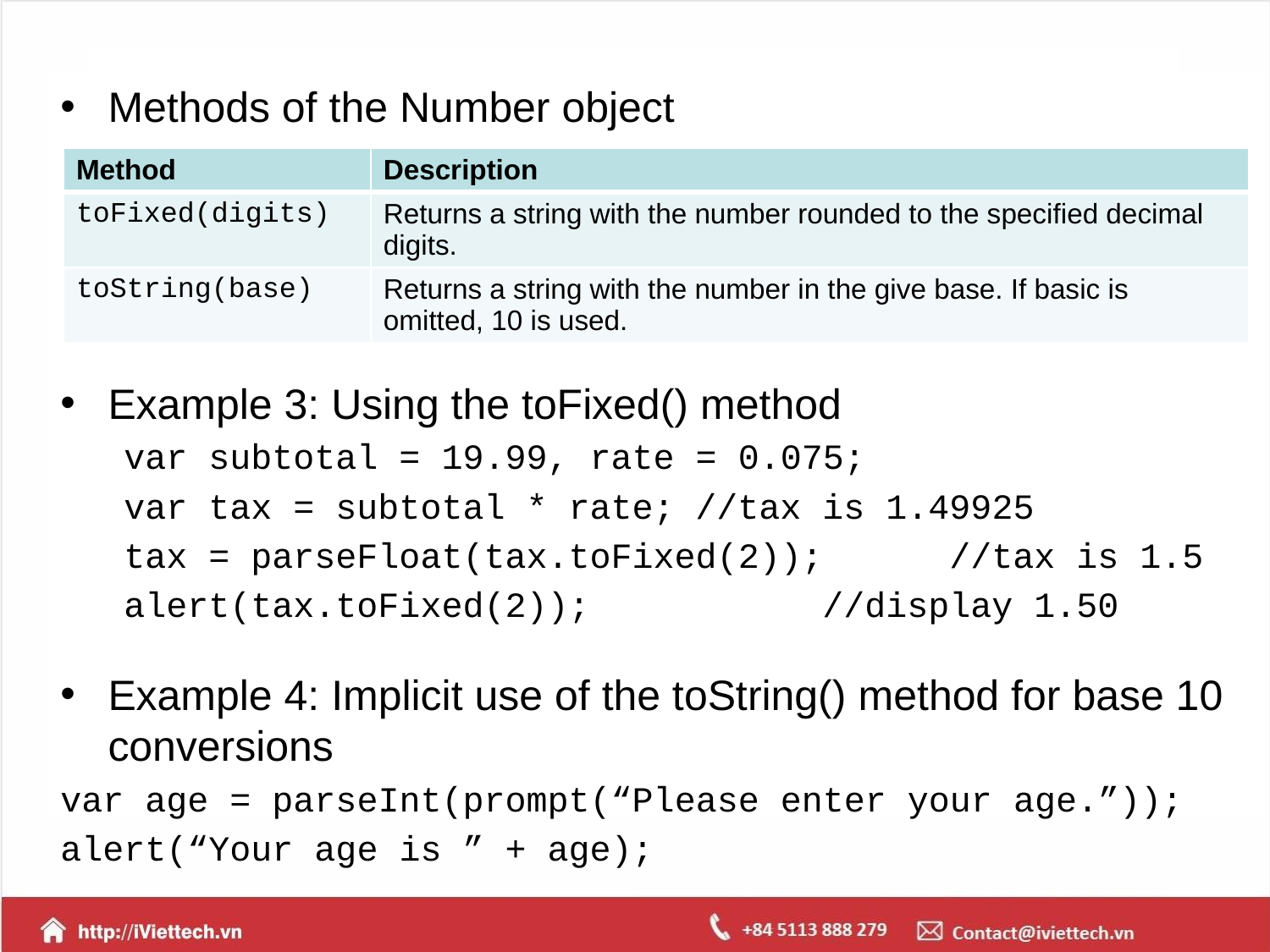

Methods of the Number object

Example 3: Using the toFixed() method
   var subtotal = 19.99, rate = 0.075;
   var tax = subtotal * rate;	//tax is 1.49925
   tax = parseFloat(tax.toFixed(2));	//tax is 1.5
   alert(tax.toFixed(2));		//display 1.50

Example 4: Implicit use of the toString() method for base 10 conversions
var age = parseInt(prompt(“Please enter your age.”));
alert(“Your age is ” + age);
| Method | Description |
| --- | --- |
| toFixed(digits) | Returns a string with the number rounded to the specified decimal digits. |
| toString(base) | Returns a string with the number in the give base. If basic is omitted, 10 is used. |